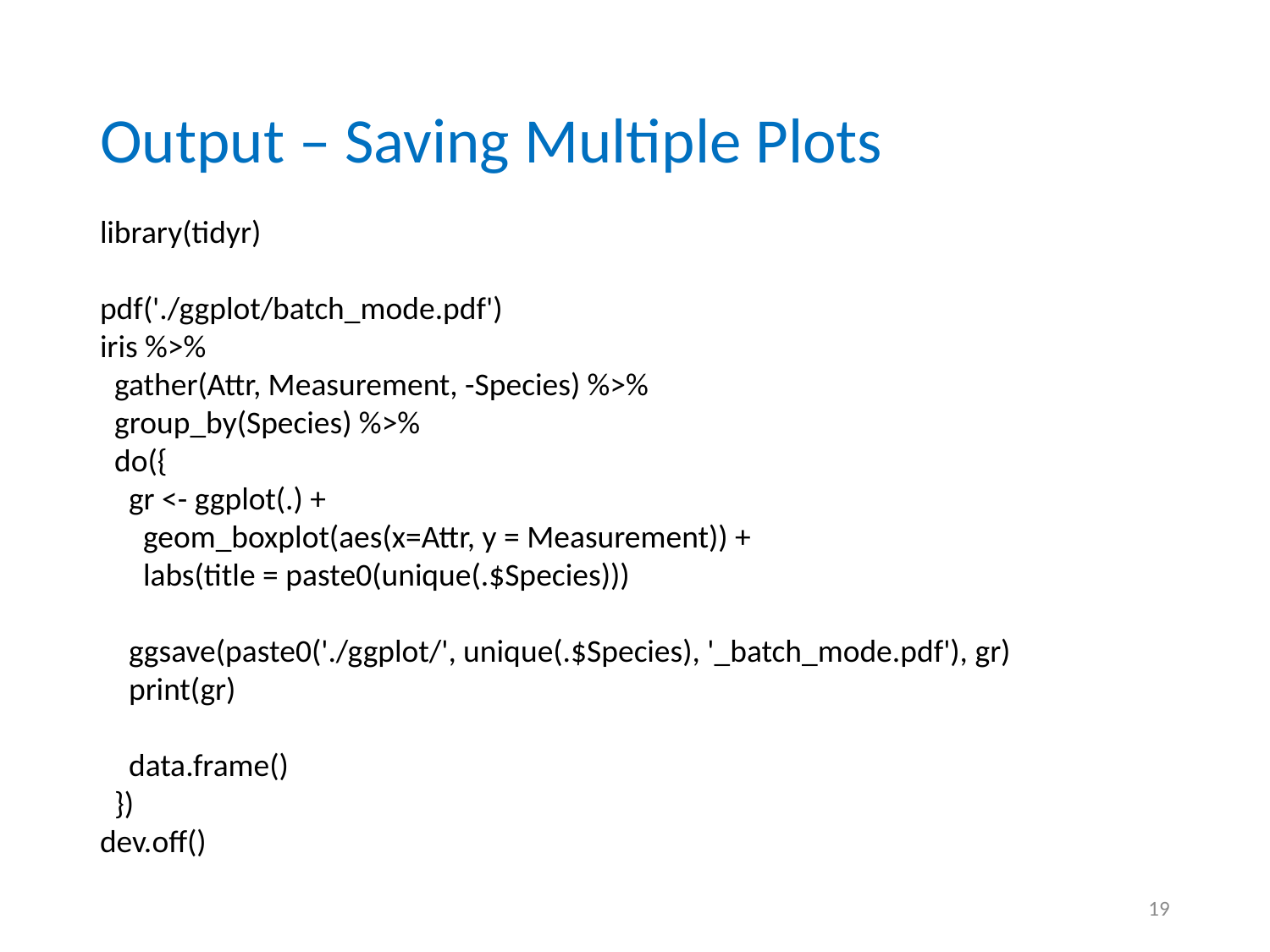

# Output – Saving Multiple Plots
library(tidyr)

pdf('./ggplot/batch_mode.pdf')
iris %>%
  gather(Attr, Measurement, -Species) %>%
  group_by(Species) %>%
  do({
    gr <- ggplot(.) +
      geom_boxplot(aes(x=Attr, y = Measurement)) +
      labs(title = paste0(unique(.$Species)))

    ggsave(paste0('./ggplot/', unique(.$Species), '_batch_mode.pdf'), gr)
    print(gr)

    data.frame()
  })
dev.off()
19